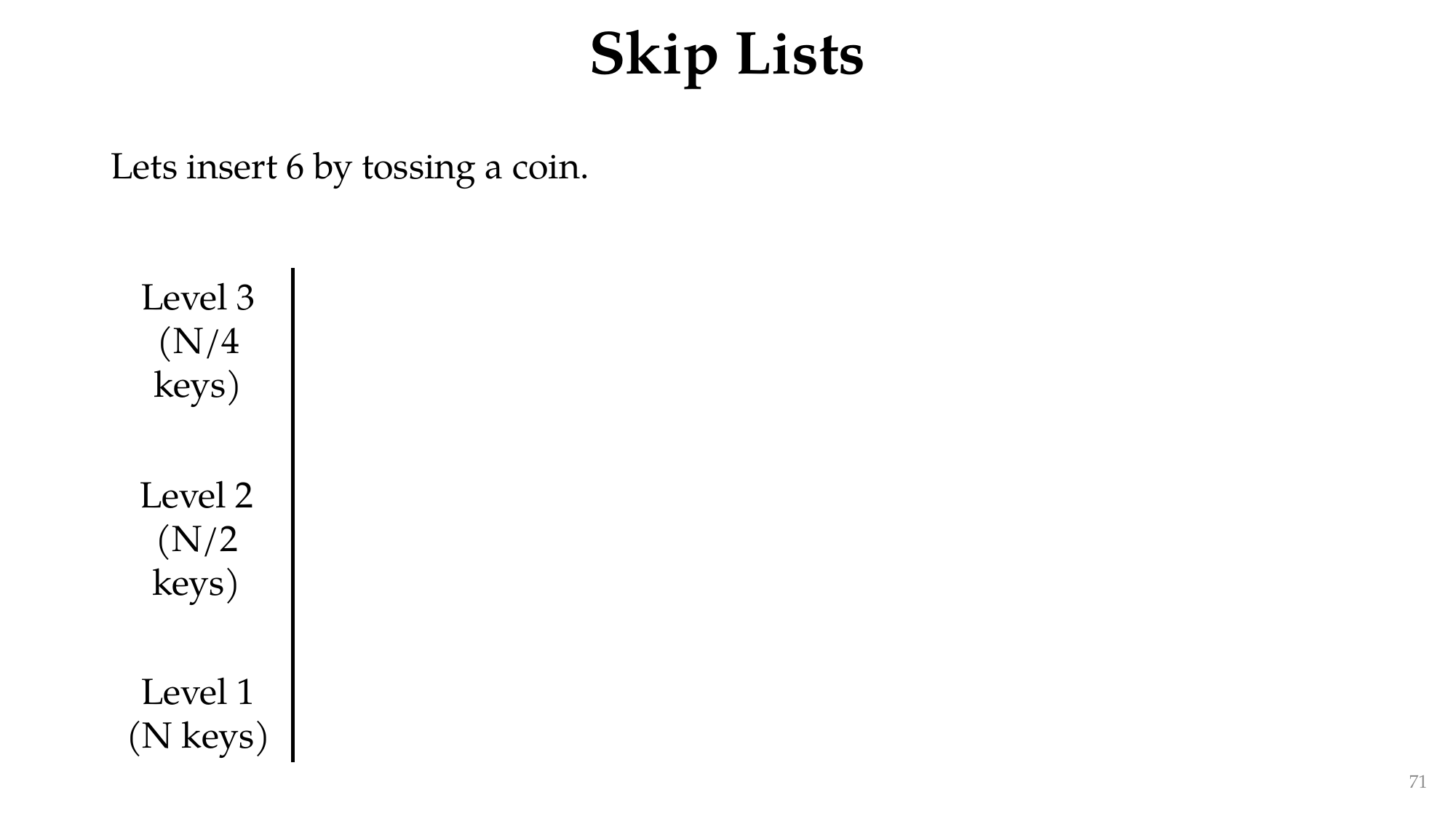

# Skip Lists
Lets insert 6 by tossing a coin.
Level 3
(N/4 keys)
Level 2
(N/2 keys)
Level 1
(N keys)
71